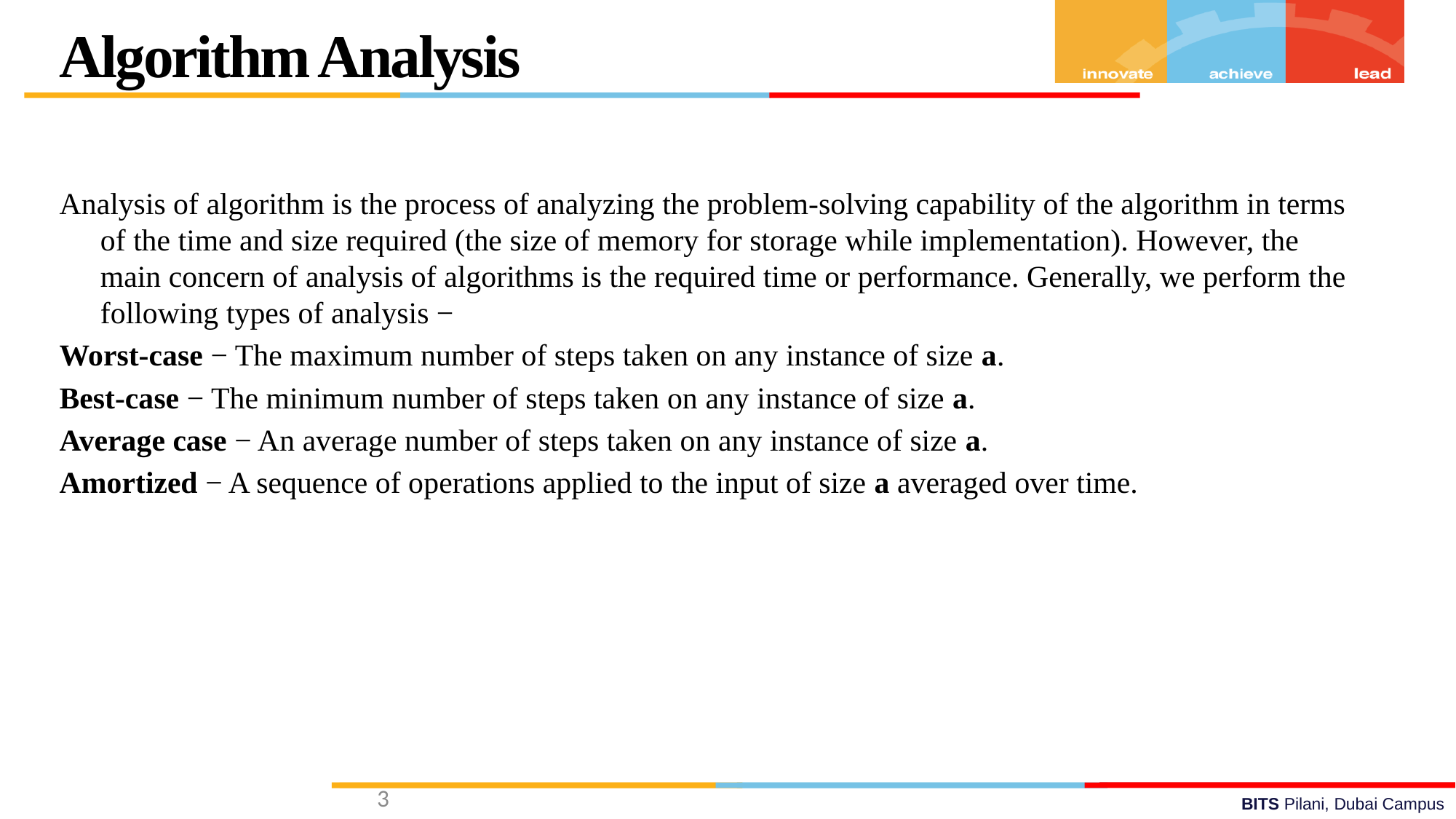

Algorithm Analysis
Analysis of algorithm is the process of analyzing the problem-solving capability of the algorithm in terms of the time and size required (the size of memory for storage while implementation). However, the main concern of analysis of algorithms is the required time or performance. Generally, we perform the following types of analysis −
Worst-case − The maximum number of steps taken on any instance of size a.
Best-case − The minimum number of steps taken on any instance of size a.
Average case − An average number of steps taken on any instance of size a.
Amortized − A sequence of operations applied to the input of size a averaged over time.

3